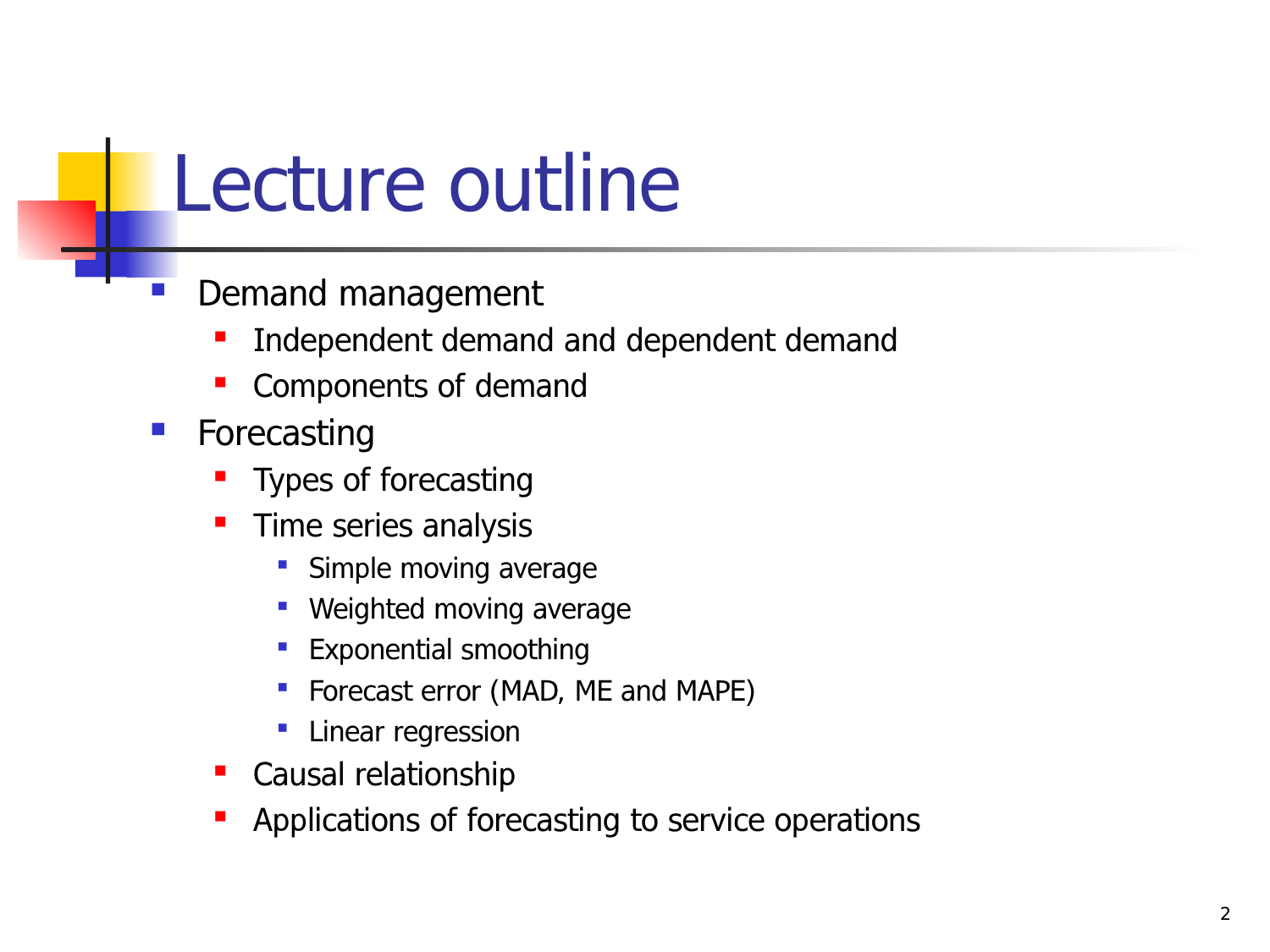

# Lecture outline
Demand management
Independent demand and dependent demand
Components of demand
Forecasting
Types of forecasting
Time series analysis
Simple moving average
Weighted moving average
Exponential smoothing
Forecast error (MAD, ME and MAPE)
Linear regression
Causal relationship
Applications of forecasting to service operations

2